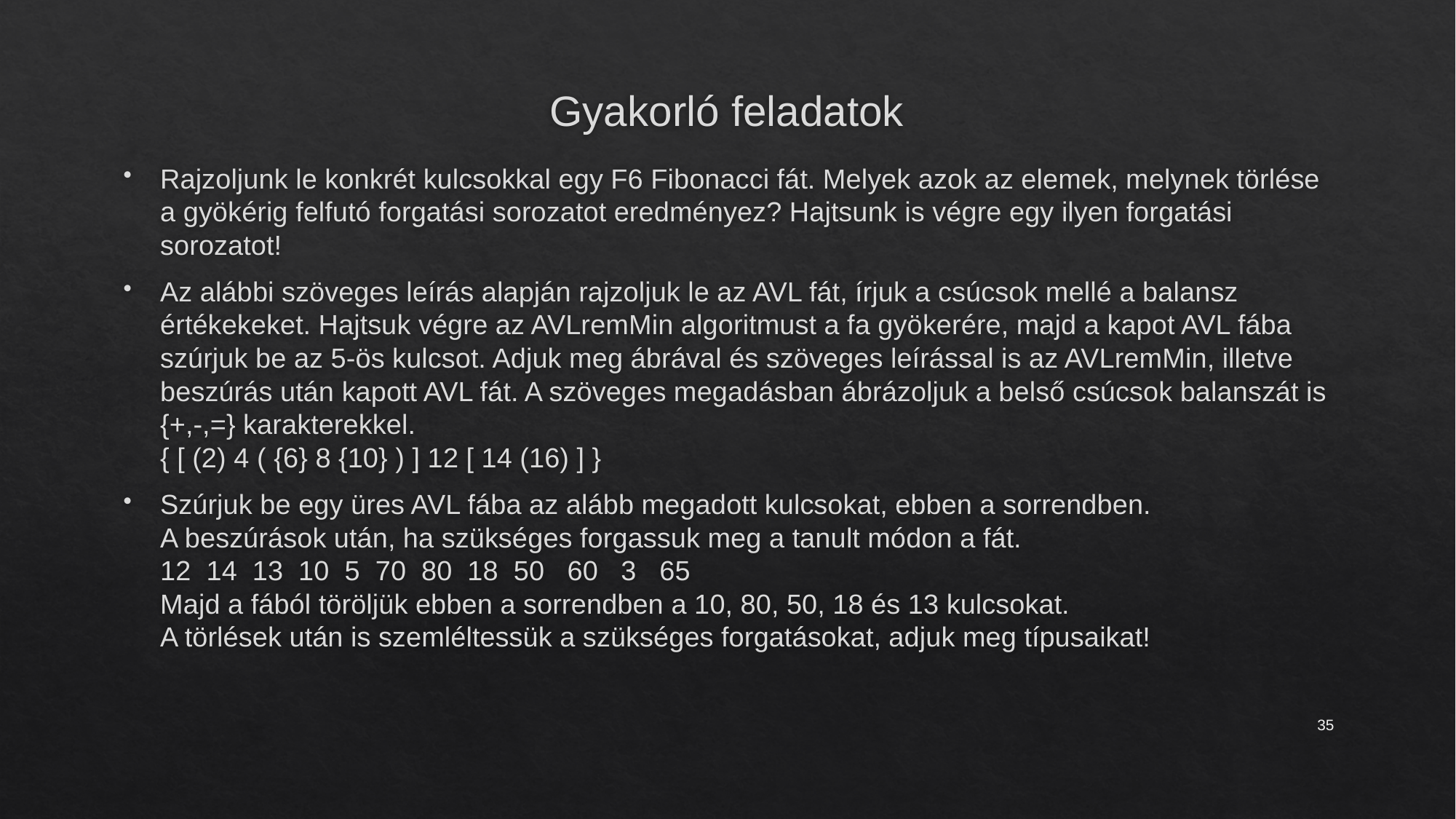

# Gyakorló feladatok
Rajzoljunk le konkrét kulcsokkal egy F6 Fibonacci fát. Melyek azok az elemek, melynek törlése a gyökérig felfutó forgatási sorozatot eredményez? Hajtsunk is végre egy ilyen forgatási sorozatot!
Az alábbi szöveges leírás alapján rajzoljuk le az AVL fát, írjuk a csúcsok mellé a balansz értékekeket. Hajtsuk végre az AVLremMin algoritmust a fa gyökerére, majd a kapot AVL fába szúrjuk be az 5-ös kulcsot. Adjuk meg ábrával és szöveges leírással is az AVLremMin, illetve beszúrás után kapott AVL fát. A szöveges megadásban ábrázoljuk a belső csúcsok balanszát is {+,-,=} karakterekkel.
{ [ (2) 4 ( {6} 8 {10} ) ] 12 [ 14 (16) ] }
Szúrjuk be egy üres AVL fába az alább megadott kulcsokat, ebben a sorrendben.
A beszúrások után, ha szükséges forgassuk meg a tanult módon a fát.
12  14  13  10  5  70  80  18  50   60   3   65
Majd a fából töröljük ebben a sorrendben a 10, 80, 50, 18 és 13 kulcsokat.
A törlések után is szemléltessük a szükséges forgatásokat, adjuk meg típusaikat!
35